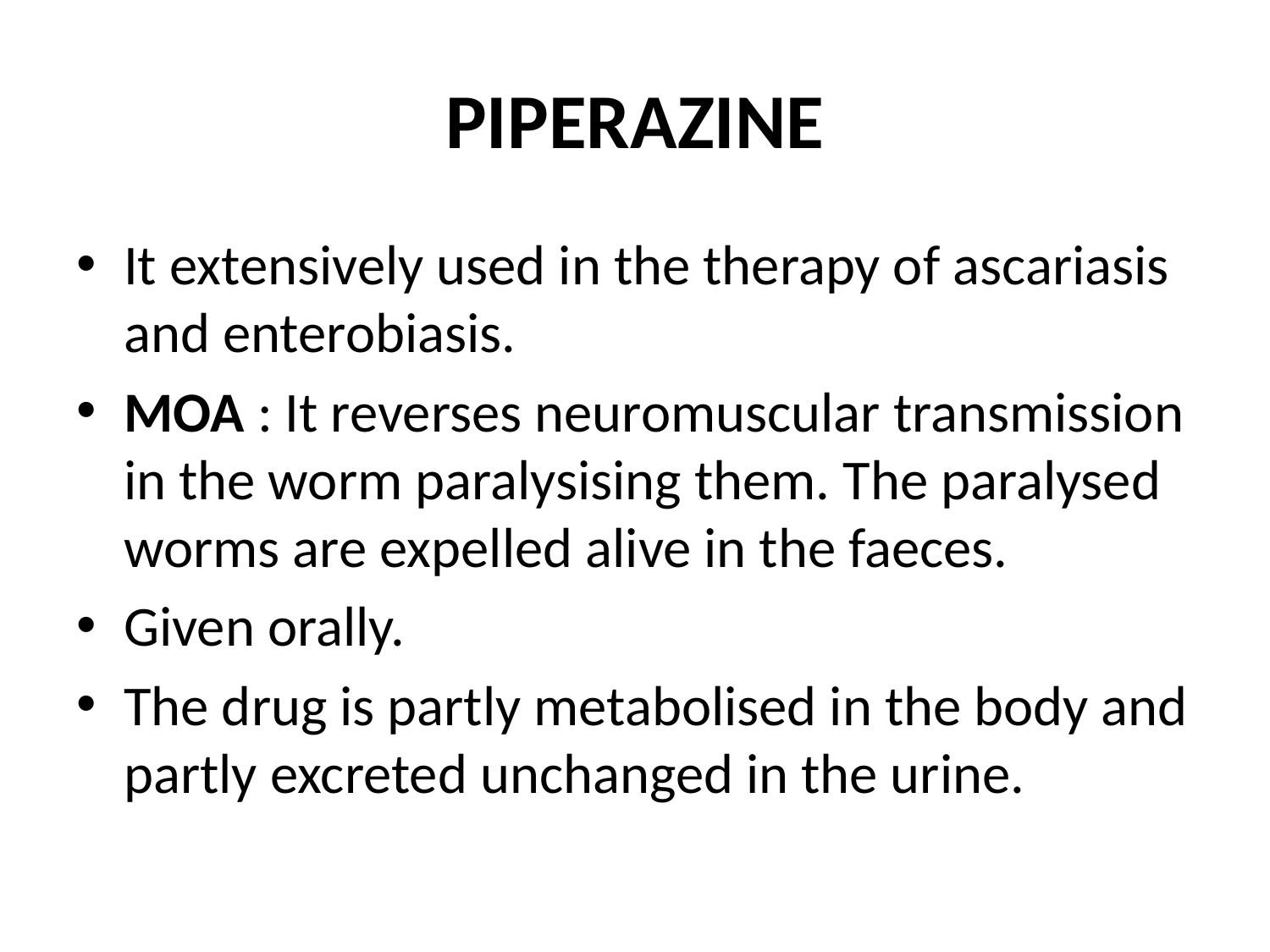

# PIPERAZINE
It extensively used in the therapy of ascariasis and enterobiasis.
MOA : It reverses neuromuscular transmission in the worm paralysising them. The paralysed worms are expelled alive in the faeces.
Given orally.
The drug is partly metabolised in the body and partly excreted unchanged in the urine.